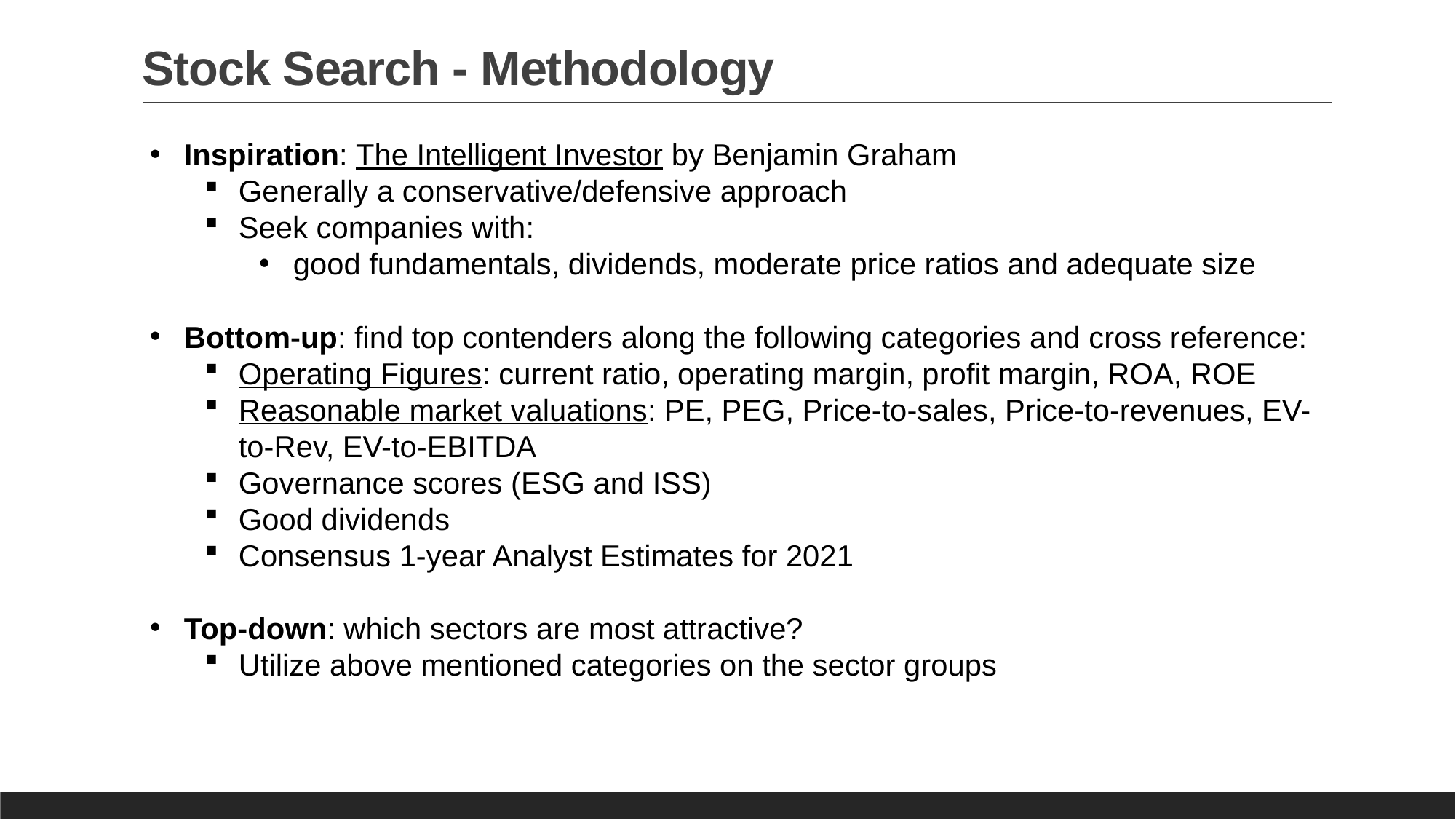

# Stock Search - Methodology
Inspiration: The Intelligent Investor by Benjamin Graham
Generally a conservative/defensive approach
Seek companies with:
good fundamentals, dividends, moderate price ratios and adequate size

Bottom-up: find top contenders along the following categories and cross reference:
Operating Figures: current ratio, operating margin, profit margin, ROA, ROE
Reasonable market valuations: PE, PEG, Price-to-sales, Price-to-revenues, EV-to-Rev, EV-to-EBITDA
Governance scores (ESG and ISS)
Good dividends
Consensus 1-year Analyst Estimates for 2021

Top-down: which sectors are most attractive?
Utilize above mentioned categories on the sector groups